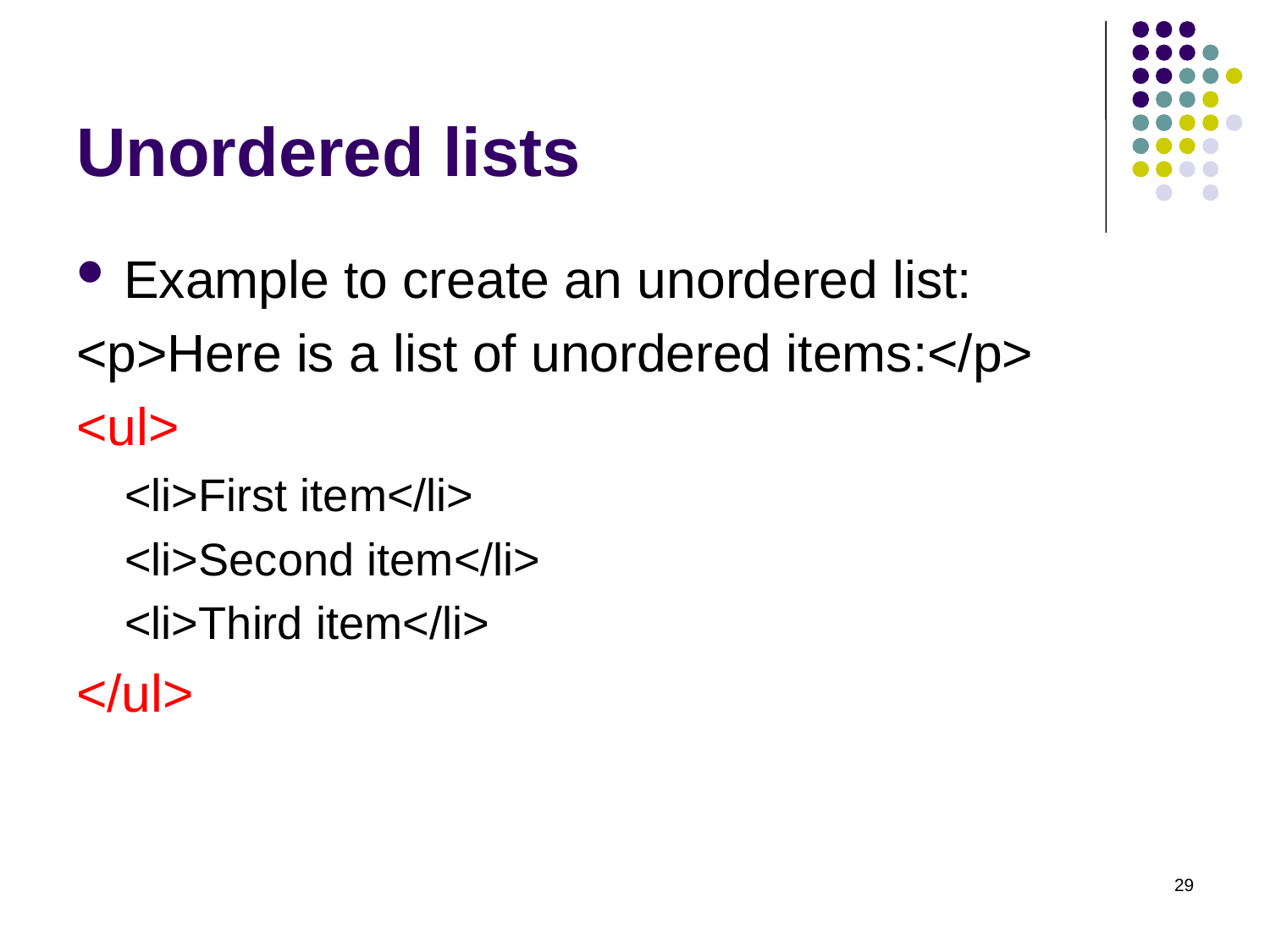

# Unordered lists
Example to create an unordered list:
<p>Here is a list of unordered items:</p>
<ul>
<li>First item</li>
<li>Second item</li>
<li>Third item</li>
</ul>
29